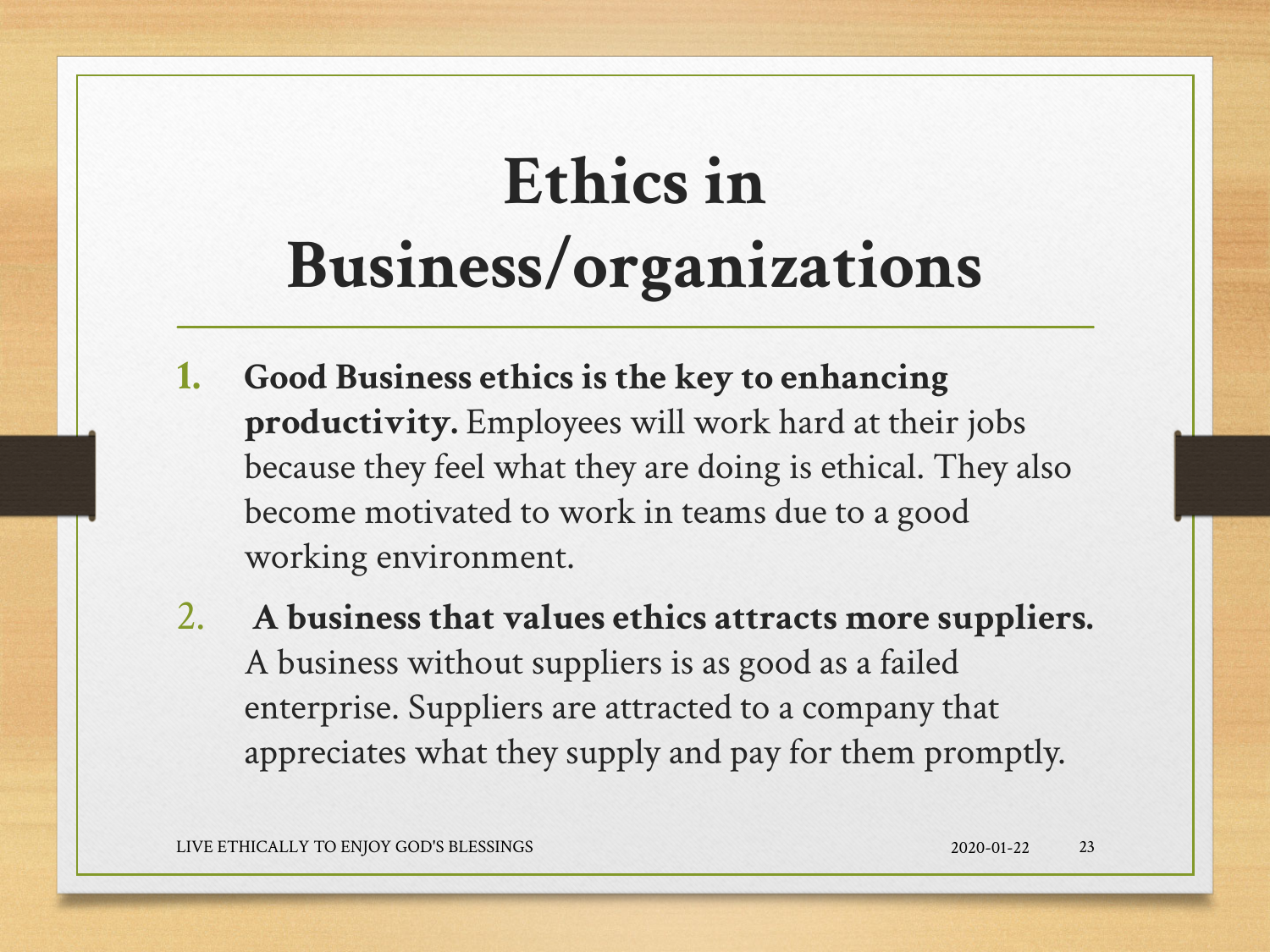

# Ethics in Business/organizations
Good Business ethics is the key to enhancing productivity. Employees will work hard at their jobs because they feel what they are doing is ethical. They also become motivated to work in teams due to a good working environment.
 A business that values ethics attracts more suppliers. A business without suppliers is as good as a failed enterprise. Suppliers are attracted to a company that appreciates what they supply and pay for them promptly.

LIVE ETHICALLY TO ENJOY GOD'S BLESSINGS
2020-01-22
23